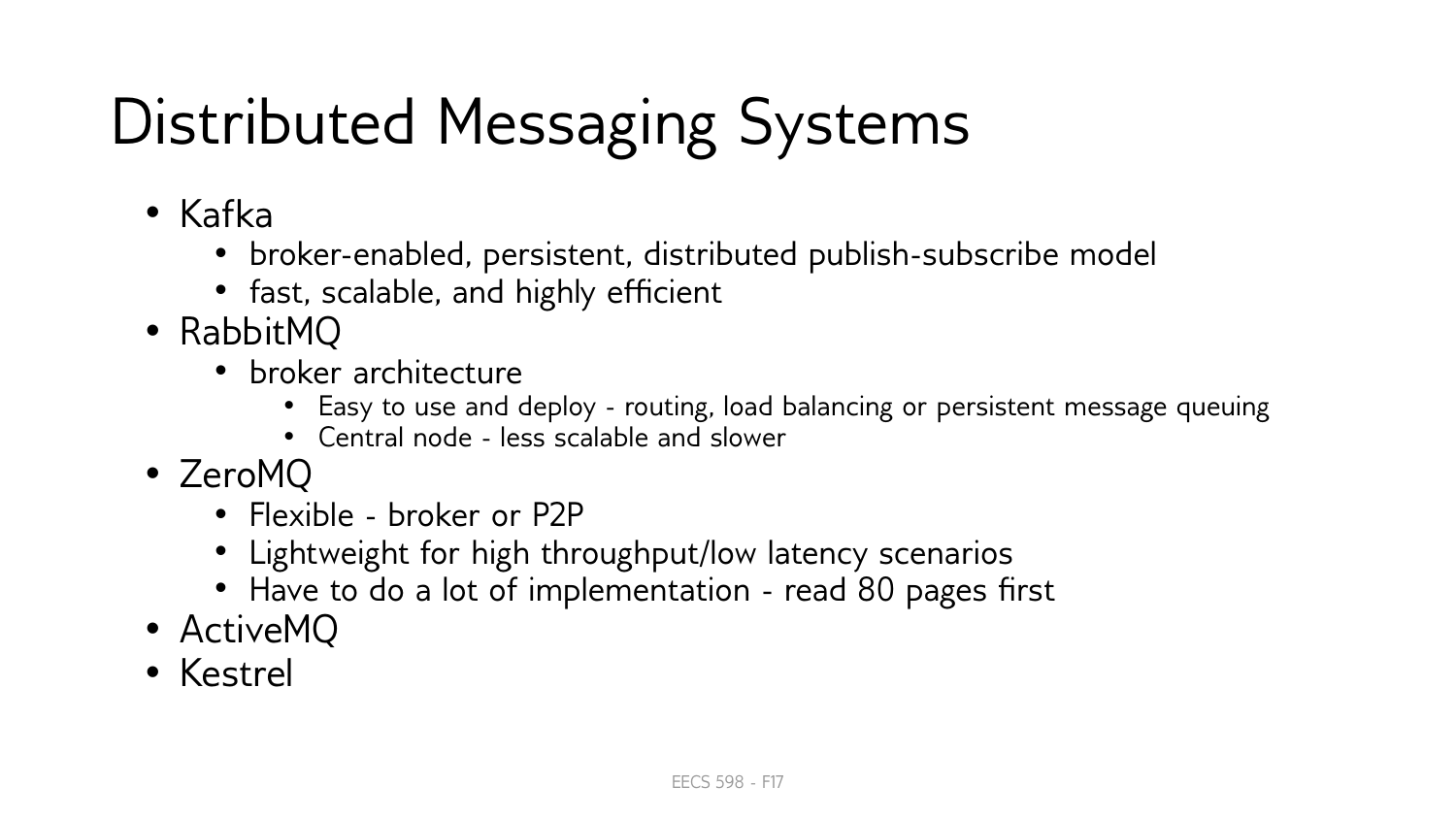

# Distributed Messaging Systems
Kafka
broker-enabled, persistent, distributed publish-subscribe model
fast, scalable, and highly efficient
RabbitMQ
broker architecture
Easy to use and deploy - routing, load balancing or persistent message queuing
Central node - less scalable and slower
ZeroMQ
Flexible - broker or P2P
Lightweight for high throughput/low latency scenarios
Have to do a lot of implementation - read 80 pages first
ActiveMQ
Kestrel
35